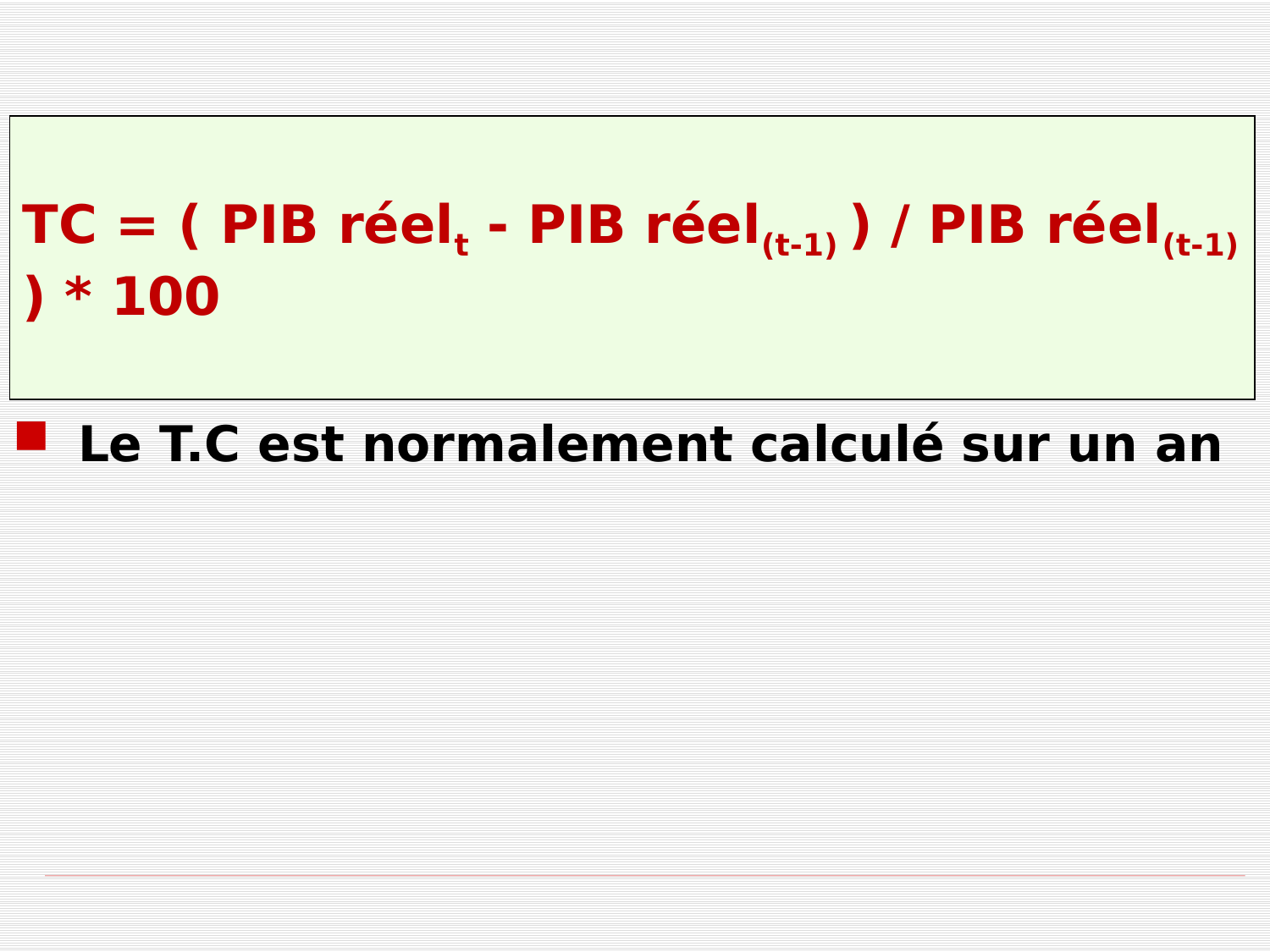

TC = ( PIB réelt - PIB réel(t-1) ) / PIB réel(t-1) ) * 100

Le T.C est normalement calculé sur un an